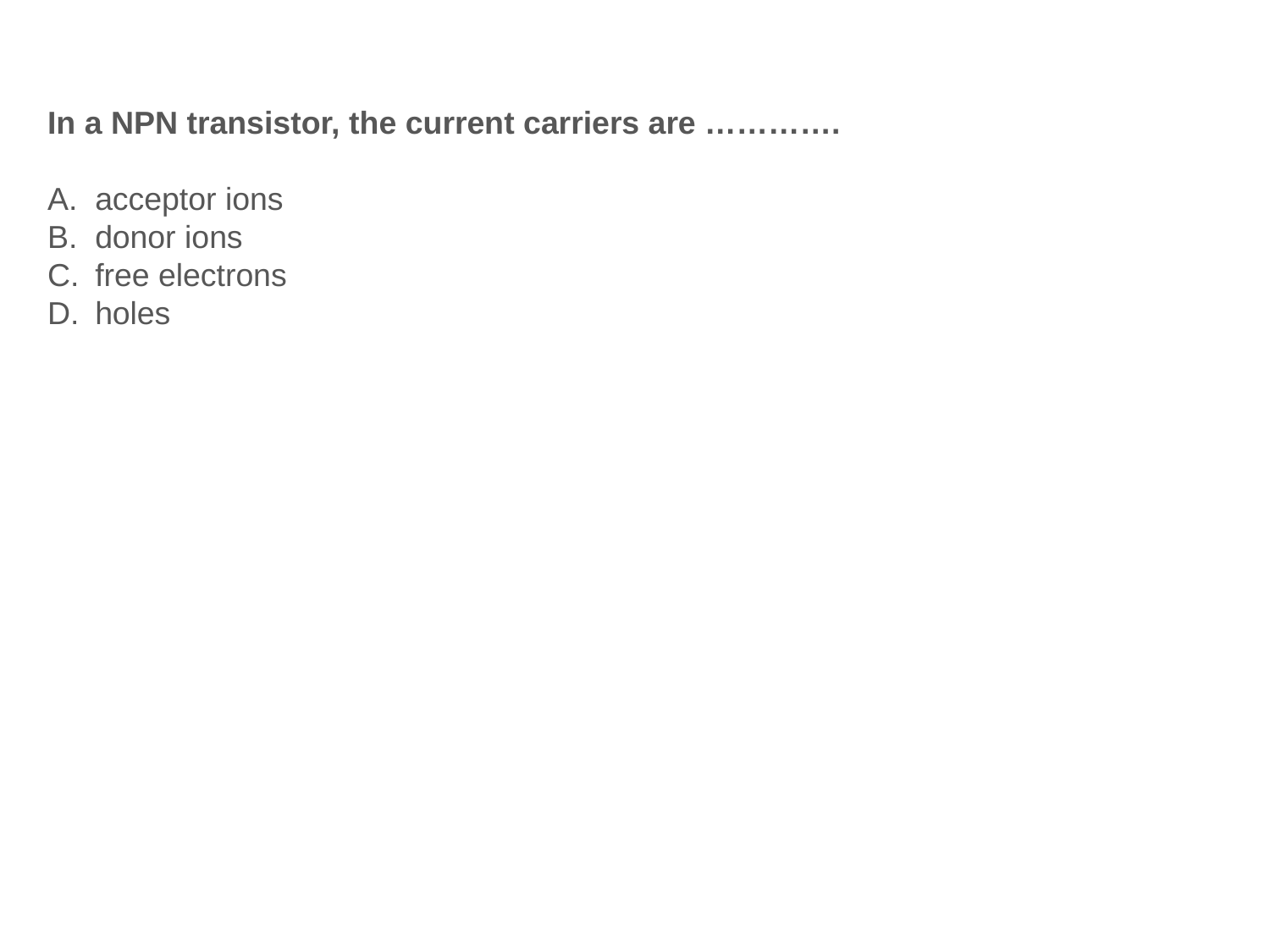

In a NPN transistor, the current carriers are ………….

acceptor ions
donor ions
free electrons
holes